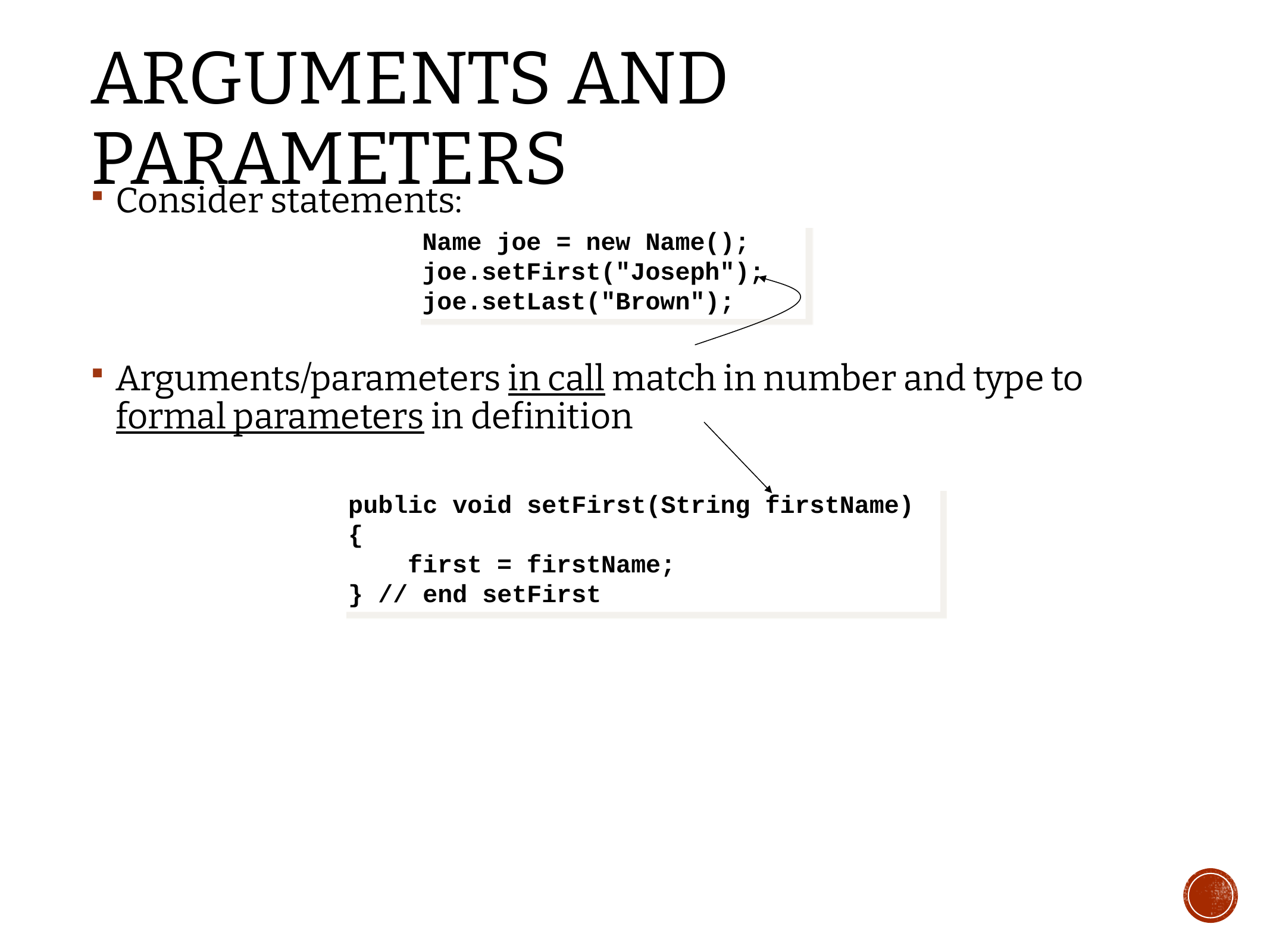

Arguments and Parameters
Consider statements:

Arguments/parameters in call match in number and type to formal parameters in definition
Name joe = new Name();
joe.setFirst("Joseph");
joe.setLast("Brown");

public void setFirst(String firstName)
{
    first = firstName;
} // end setFirst